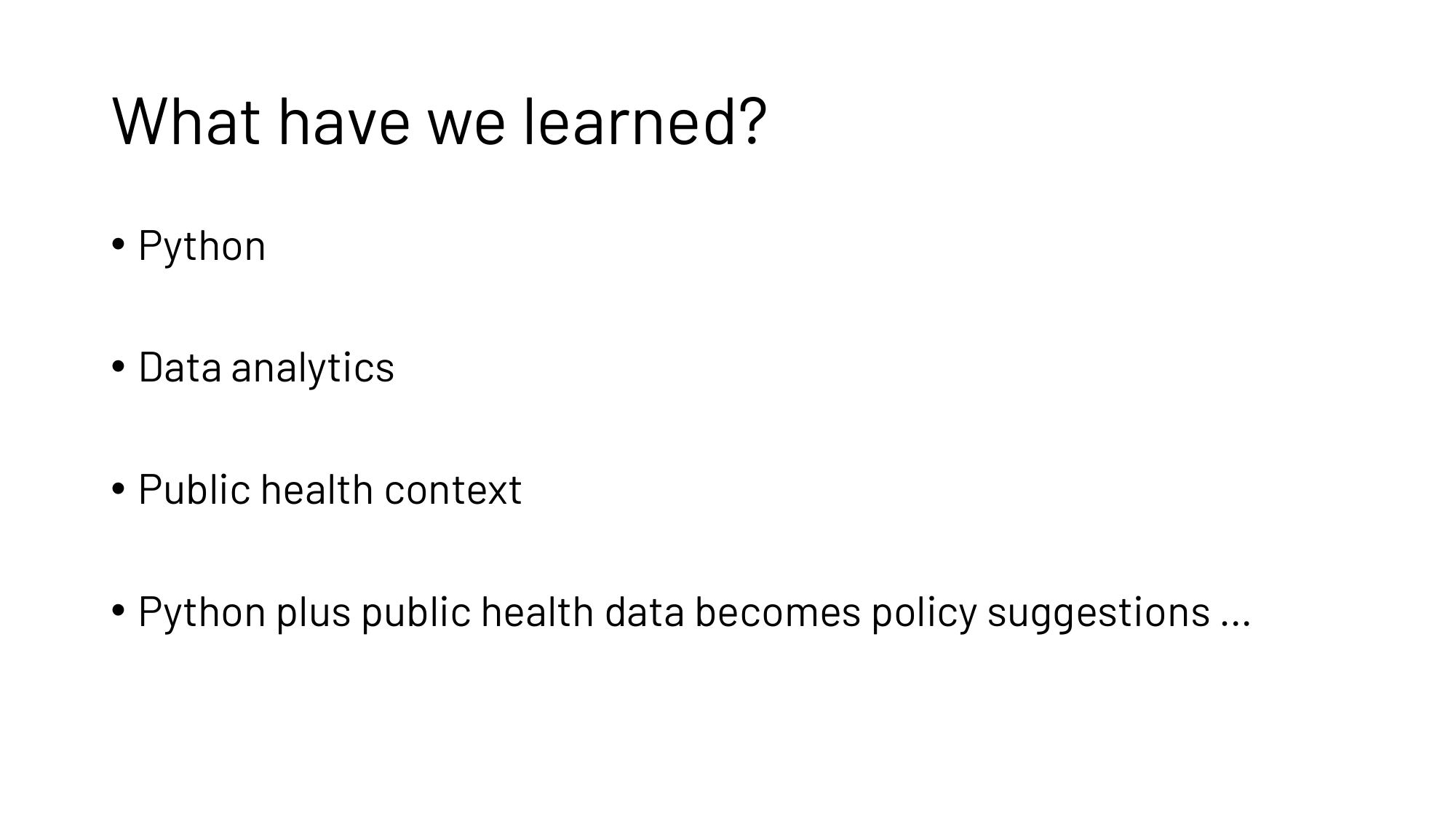

# What have we learned?
Python

Data analytics

Public health context

Python plus public health data becomes policy suggestions …